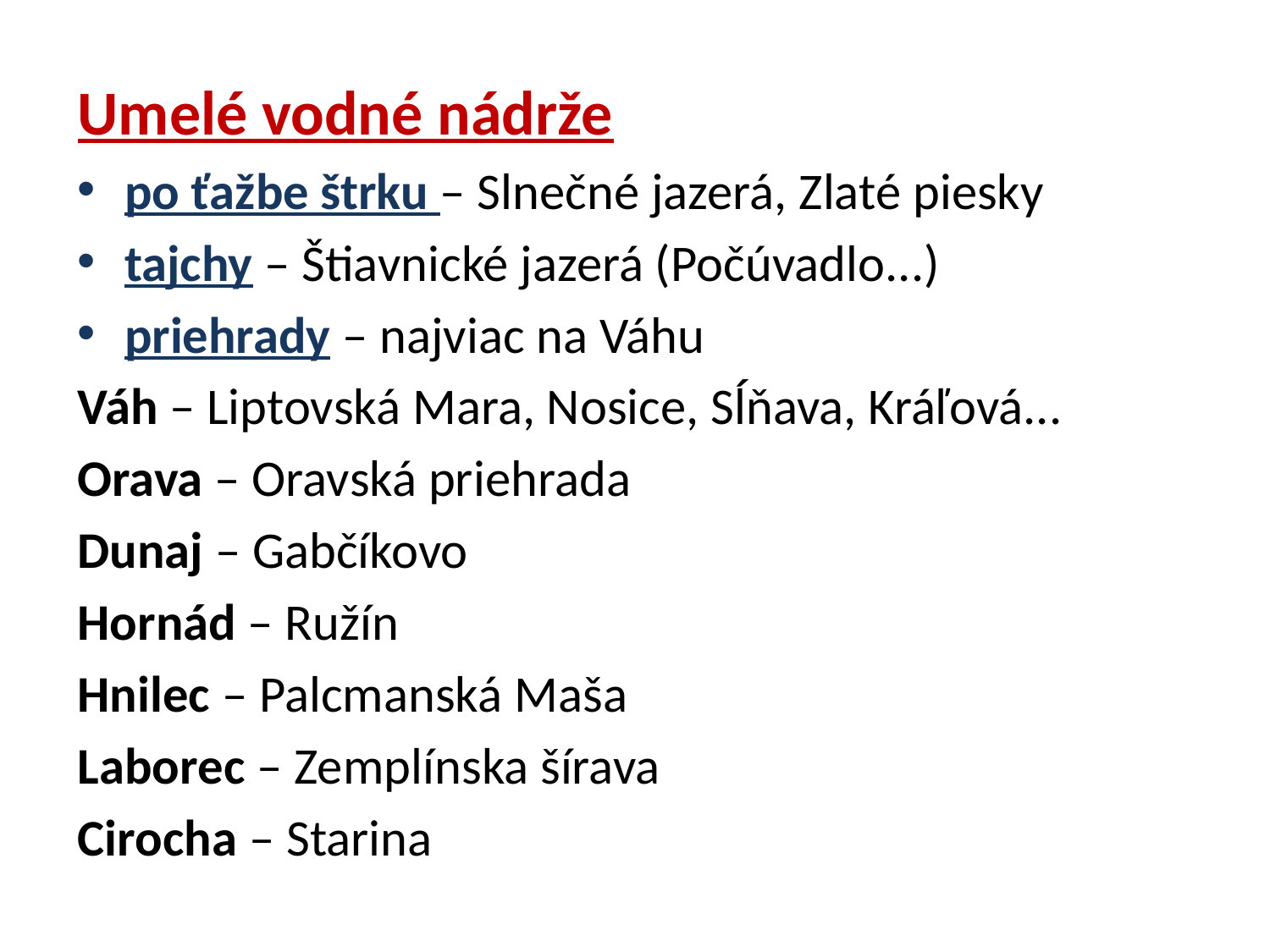

Umelé vodné nádrže
po ťažbe štrku – Slnečné jazerá, Zlaté piesky
tajchy – Štiavnické jazerá (Počúvadlo...)
priehrady – najviac na Váhu
Váh – Liptovská Mara, Nosice, Sĺňava, Kráľová...
Orava – Oravská priehrada
Dunaj – Gabčíkovo
Hornád – Ružín
Hnilec – Palcmanská Maša
Laborec – Zemplínska šírava
Cirocha – Starina